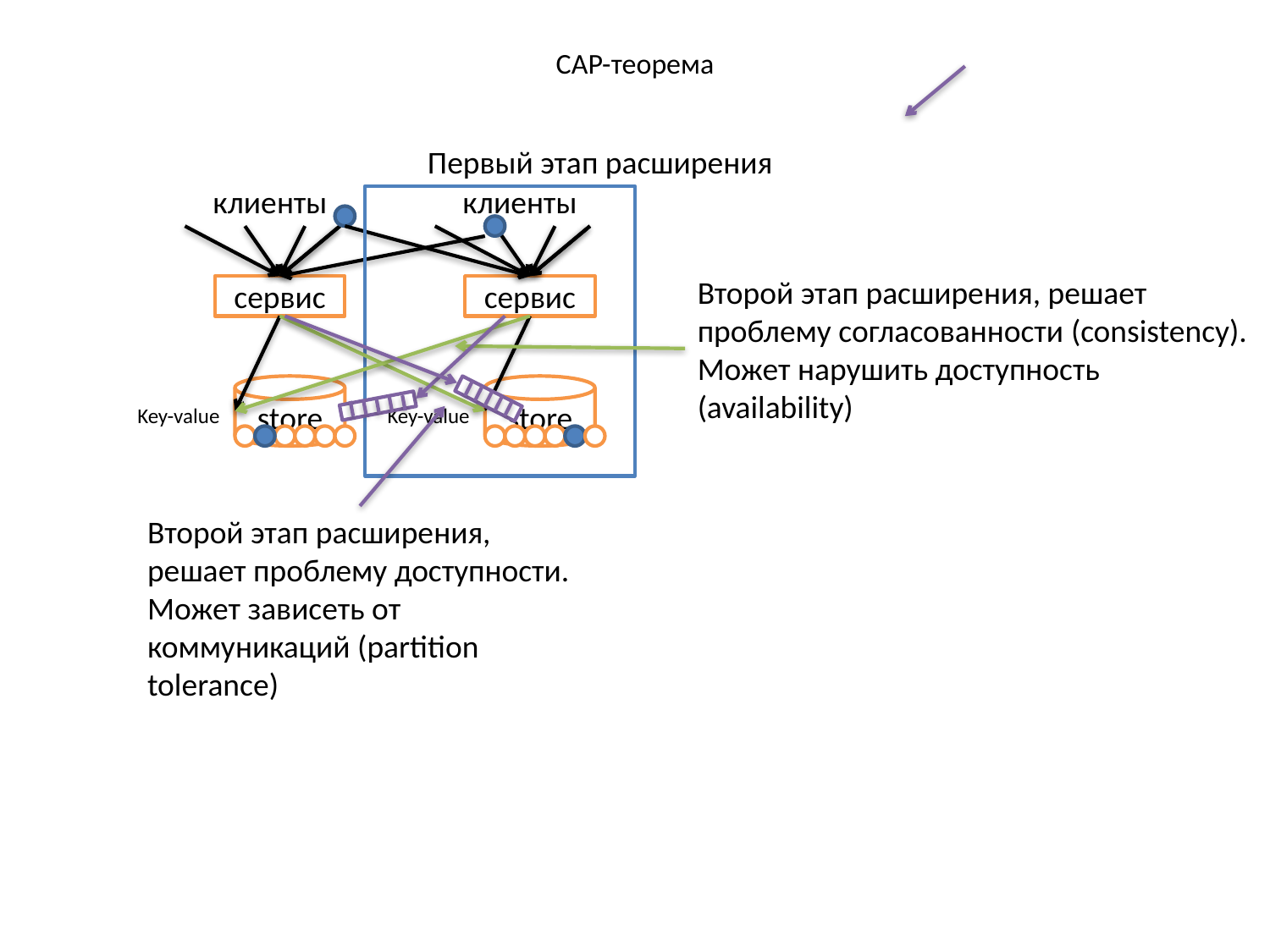

# CAP-теорема
Первый этап расширения
клиенты
клиенты

Второй этап расширения, решает проблему согласованности (consistency). Может нарушить доступность (availability)
сервис
сервис

store
store

Key-value
Key-value

Второй этап расширения, решает проблему доступности. Может зависеть от коммуникаций (partition tolerance)